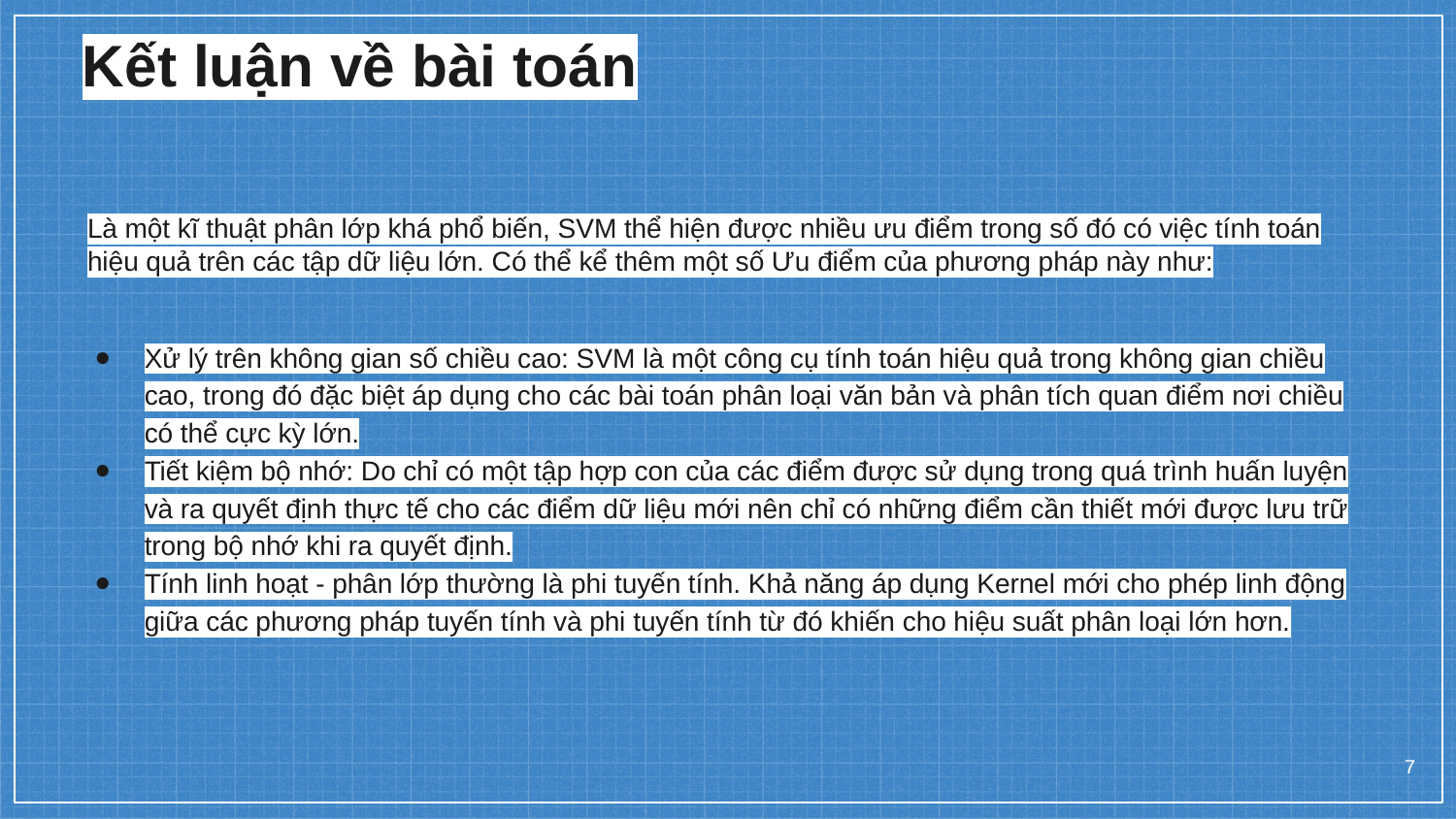

# Kết luận về bài toán

Là một kĩ thuật phân lớp khá phổ biến, SVM thể hiện được nhiều ưu điểm trong số đó có việc tính toán hiệu quả trên các tập dữ liệu lớn. Có thể kể thêm một số Ưu điểm của phương pháp này như:
Xử lý trên không gian số chiều cao: SVM là một công cụ tính toán hiệu quả trong không gian chiều cao, trong đó đặc biệt áp dụng cho các bài toán phân loại văn bản và phân tích quan điểm nơi chiều có thể cực kỳ lớn.
Tiết kiệm bộ nhớ: Do chỉ có một tập hợp con của các điểm được sử dụng trong quá trình huấn luyện và ra quyết định thực tế cho các điểm dữ liệu mới nên chỉ có những điểm cần thiết mới được lưu trữ trong bộ nhớ khi ra quyết định.
Tính linh hoạt - phân lớp thường là phi tuyến tính. Khả năng áp dụng Kernel mới cho phép linh động giữa các phương pháp tuyến tính và phi tuyến tính từ đó khiến cho hiệu suất phân loại lớn hơn.

7